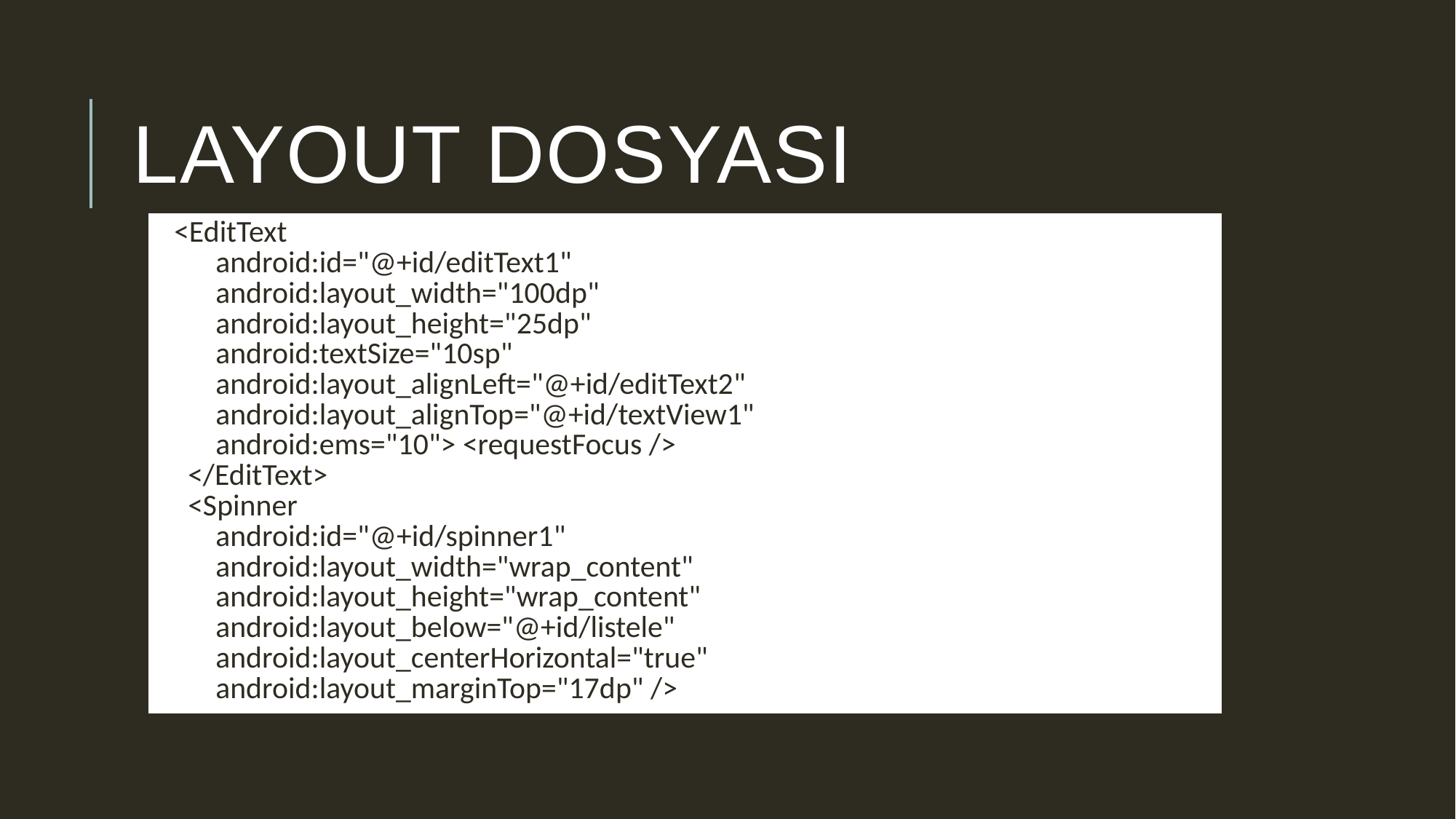

# Layout dosyası
| <EditText android:id="@+id/editText1" android:layout\_width="100dp" android:layout\_height="25dp" android:textSize="10sp" android:layout\_alignLeft="@+id/editText2" android:layout\_alignTop="@+id/textView1" android:ems="10"> <requestFocus /> </EditText> <Spinner android:id="@+id/spinner1" android:layout\_width="wrap\_content" android:layout\_height="wrap\_content" android:layout\_below="@+id/listele" android:layout\_centerHorizontal="true" android:layout\_marginTop="17dp" /> |
| --- |